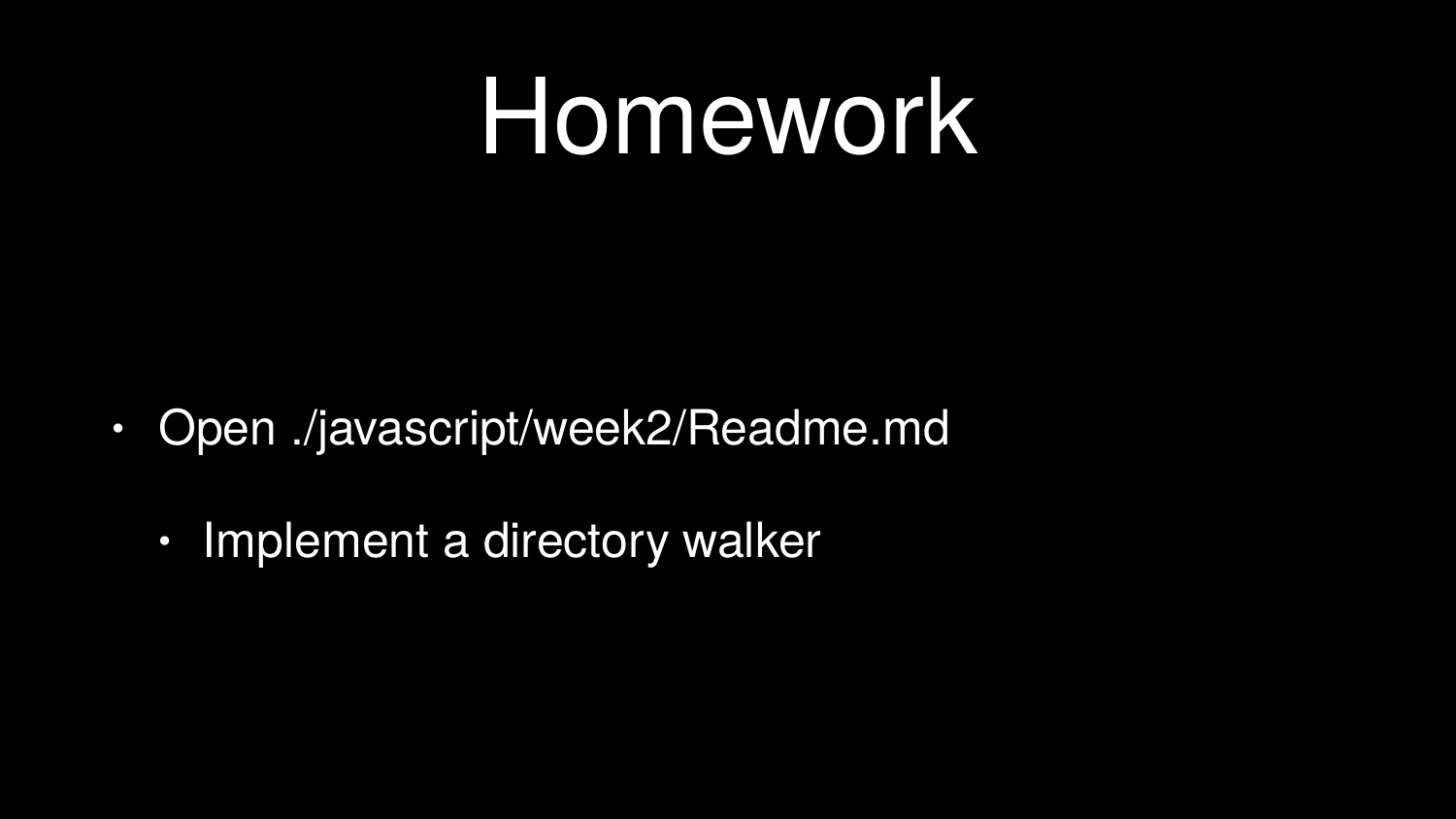

# Homework
Open ./javascript/week2/Readme.md
Implement a directory walker